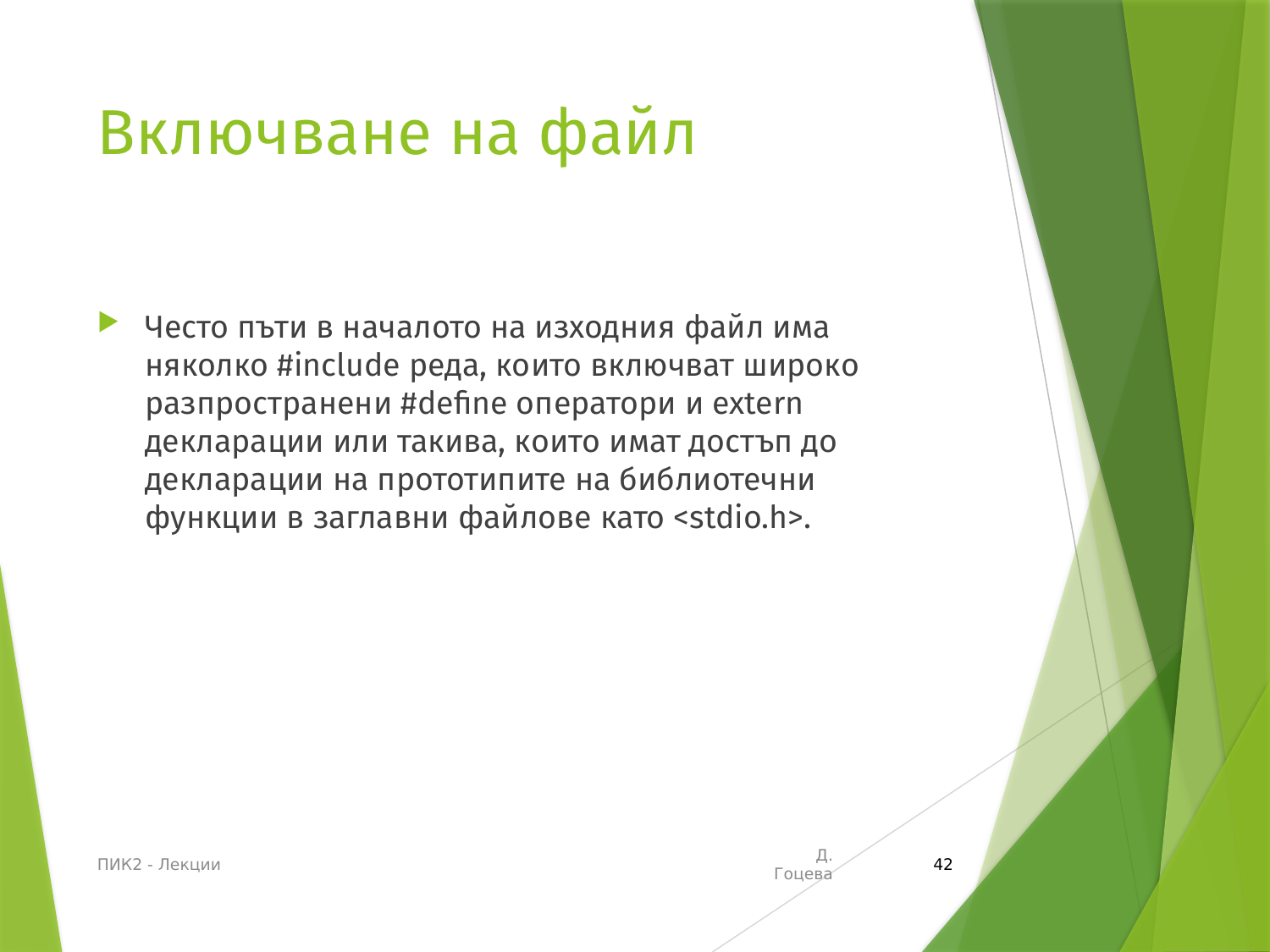

# Включване на файл
Често пъти в началото на изходния файл има няколко #include реда, които включват широко разпространени #define оператори и extern декларации или такива, които имат достъп до декларации на прототипите на библиотечни функции в заглавни файлове като <stdio.h>.
ПИК2 - Лекции
Д. Гоцева
42